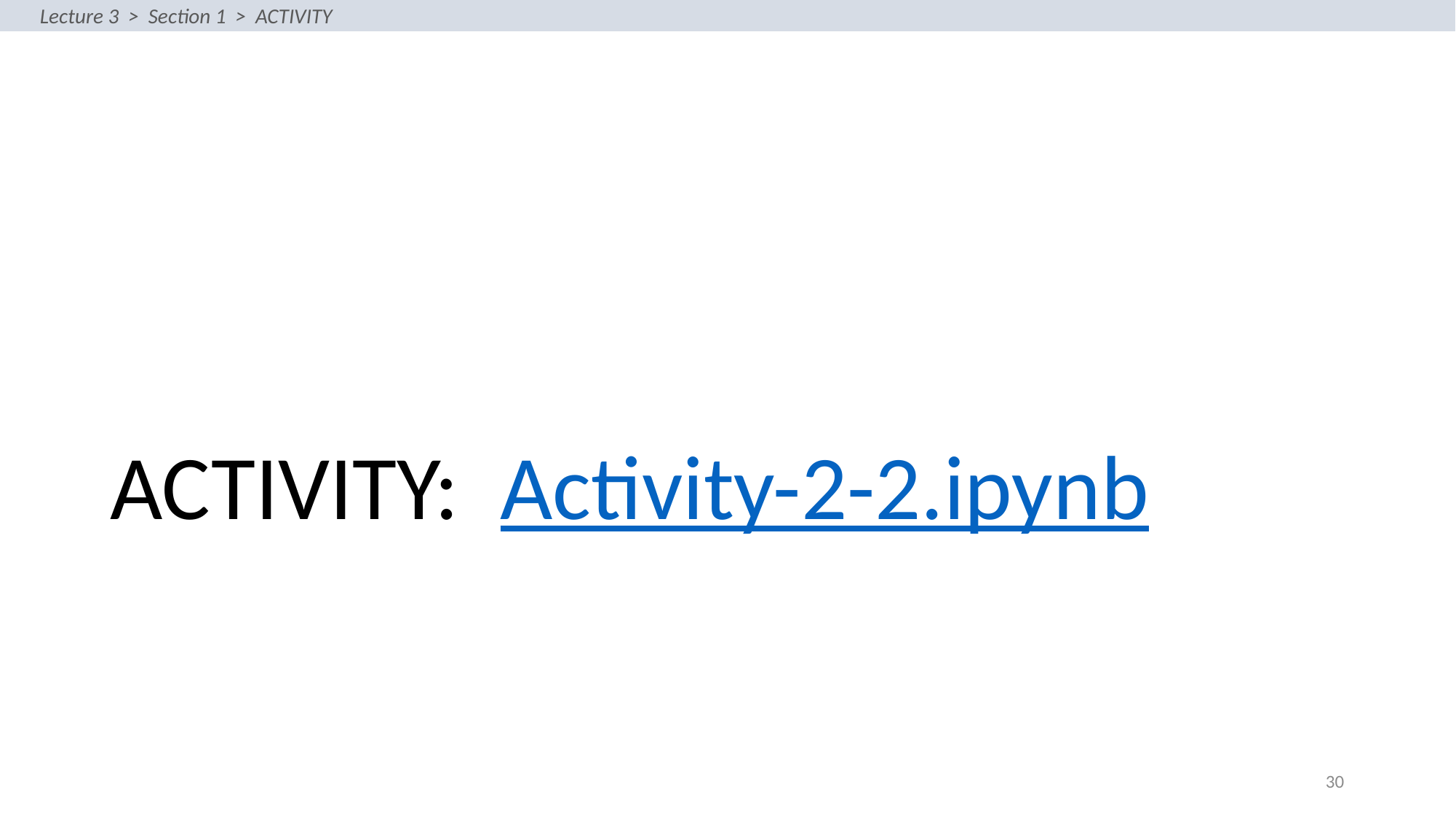

Lecture 3  >  Section 1  >  ACTIVITY
# ACTIVITY:  Activity-2-2.ipynb
30